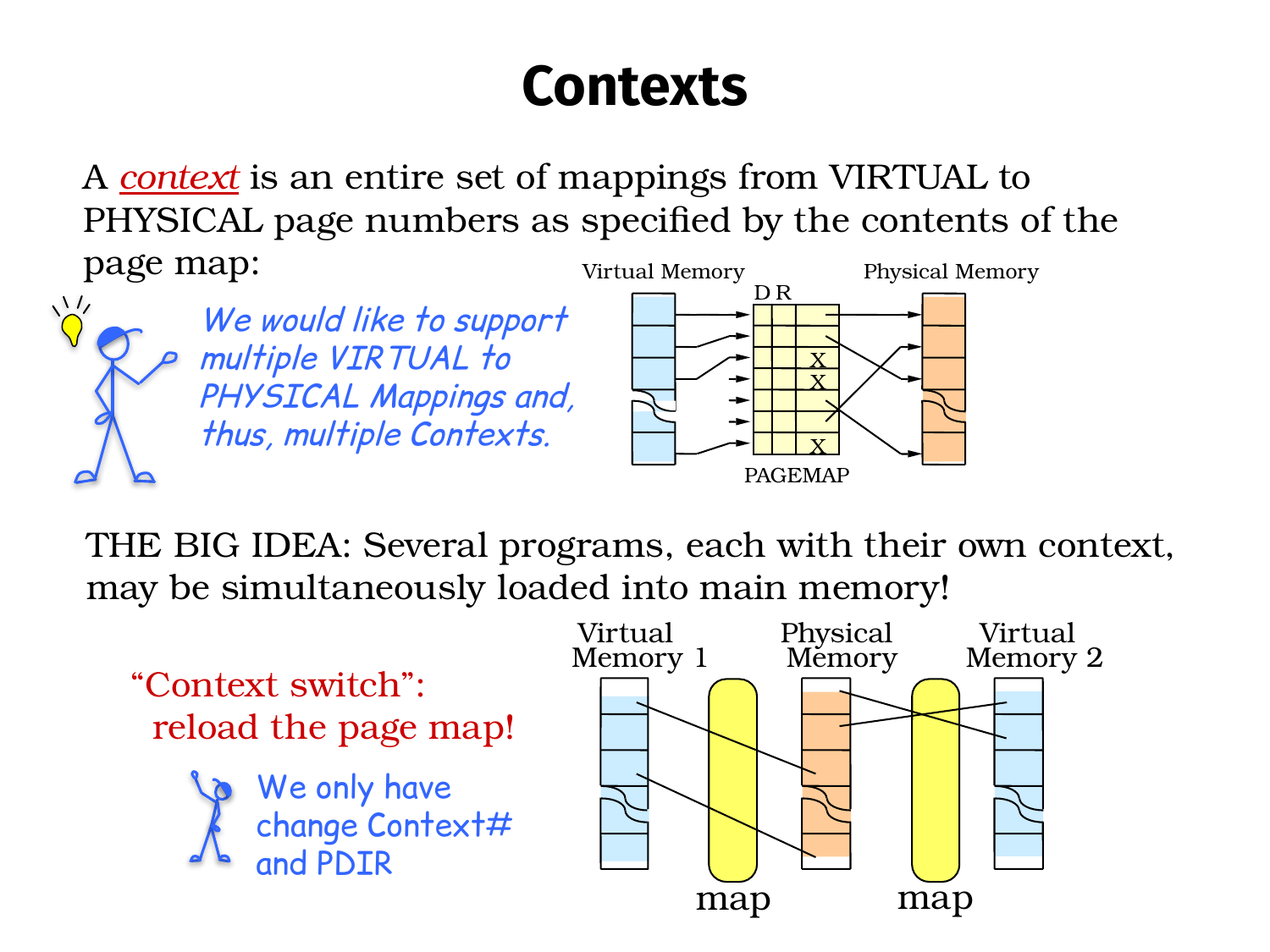

# Contexts
A context is an entire set of mappings from VIRTUAL to PHYSICAL page numbers as specified by the contents of the page map:
Virtual Memory
Physical Memory
D
R

X

X

X

PAGEMAP

We would like to support multiple VIRTUAL to PHYSICAL Mappings and, thus, multiple Contexts.

THE BIG IDEA: Several programs, each with their own context, may be simultaneously loaded into main memory!
Virtual
Physical
Virtual
Memory 1
Memory
Memory 2

map
map
“Context switch”:
  reload the page map!
We only have change Context# and PDIR